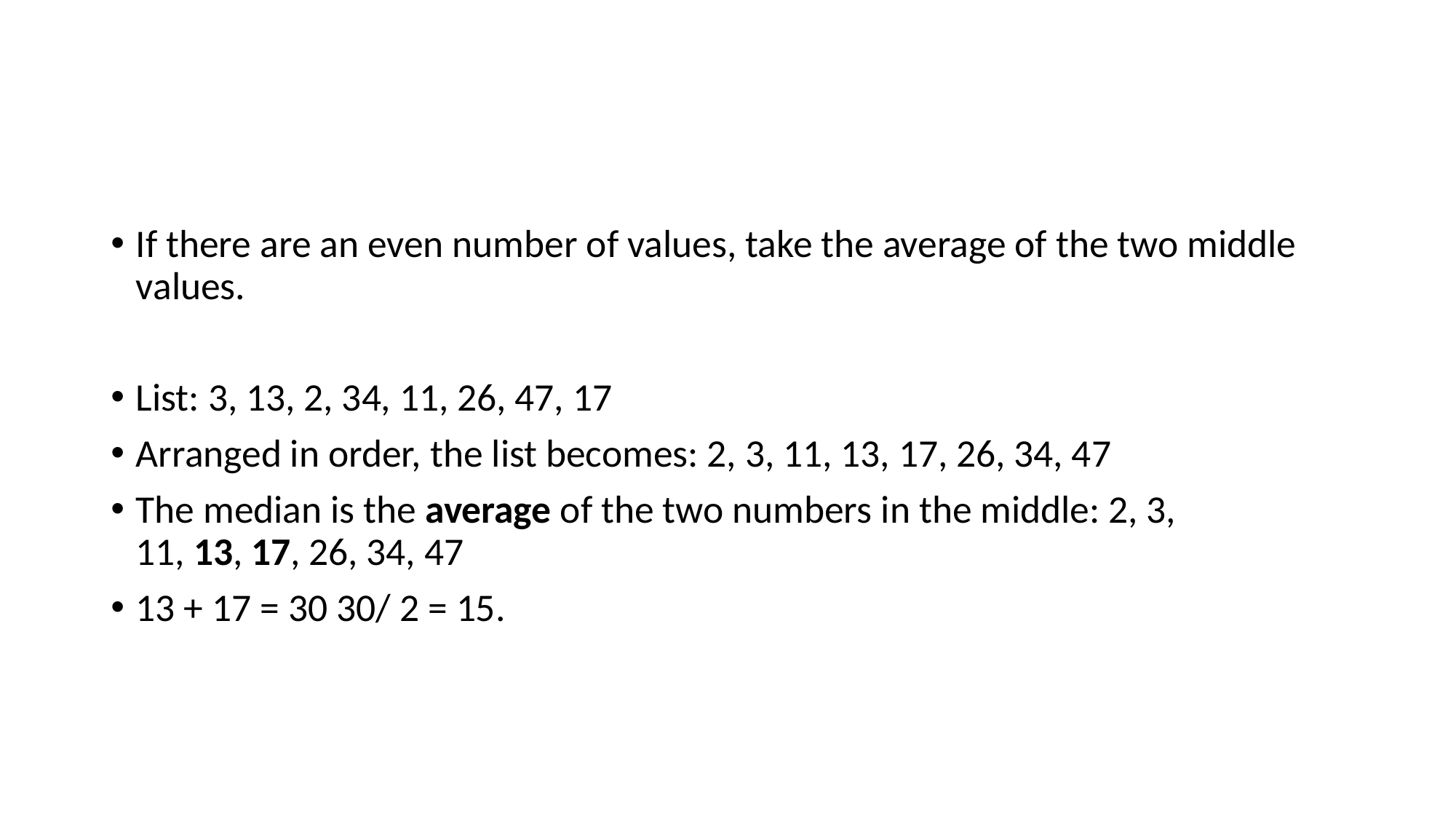

If there are an even number of values, take the average of the two middle values.

List: 3, 13, 2, 34, 11, 26, 47, 17
Arranged in order, the list becomes: 2, 3, 11, 13, 17, 26, 34, 47
The median is the average of the two numbers in the middle: 2, 3, 11, 13, 17, 26, 34, 47
13 + 17 = 30 30/ 2 = 15.